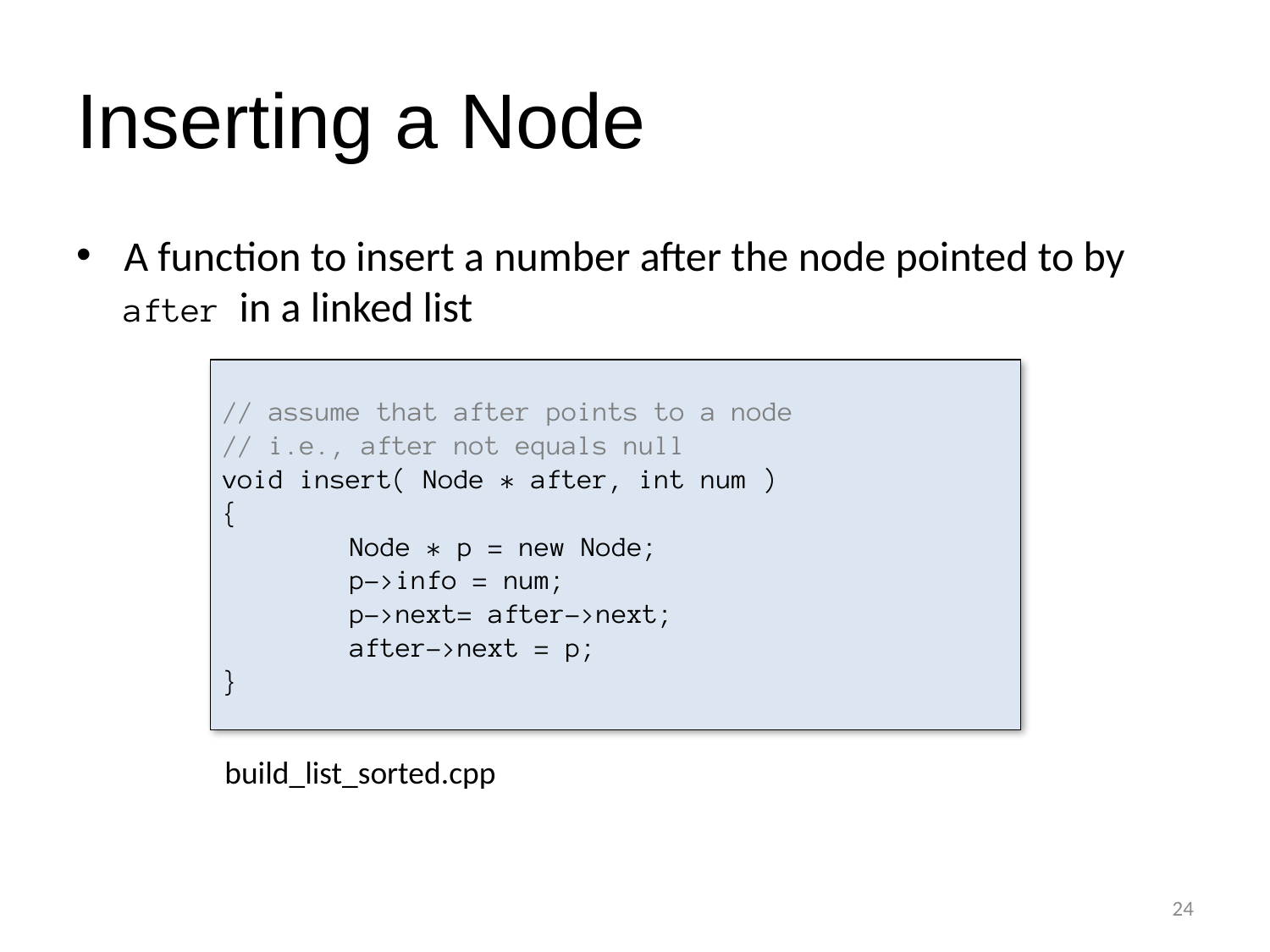

# Inserting a Node
A function to insert a number after the node pointed to by after in a linked list
// assume that after points to a node
// i.e., after not equals null
void insert( Node * after, int num )
{
	Node * p = new Node;
	p->info = num;
	p->next= after->next;
	after->next = p;
}
build_list_sorted.cpp
24